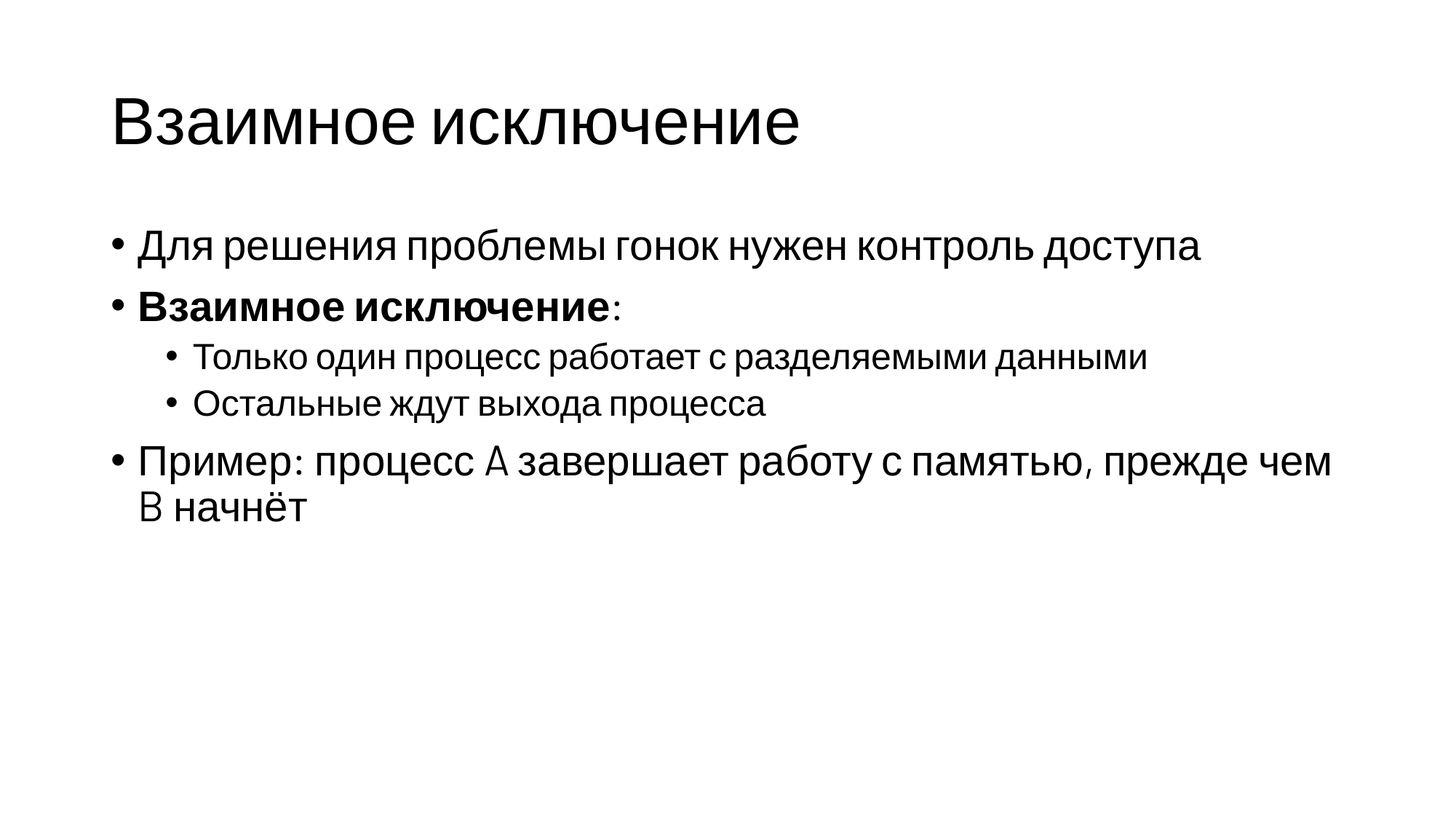

# Взаимное исключение
Для решения проблемы гонок нужен контроль доступа
Взаимное исключение:
Только один процесс работает с разделяемыми данными
Остальные ждут выхода процесса
Пример: процесс A завершает работу с памятью, прежде чем B начнёт